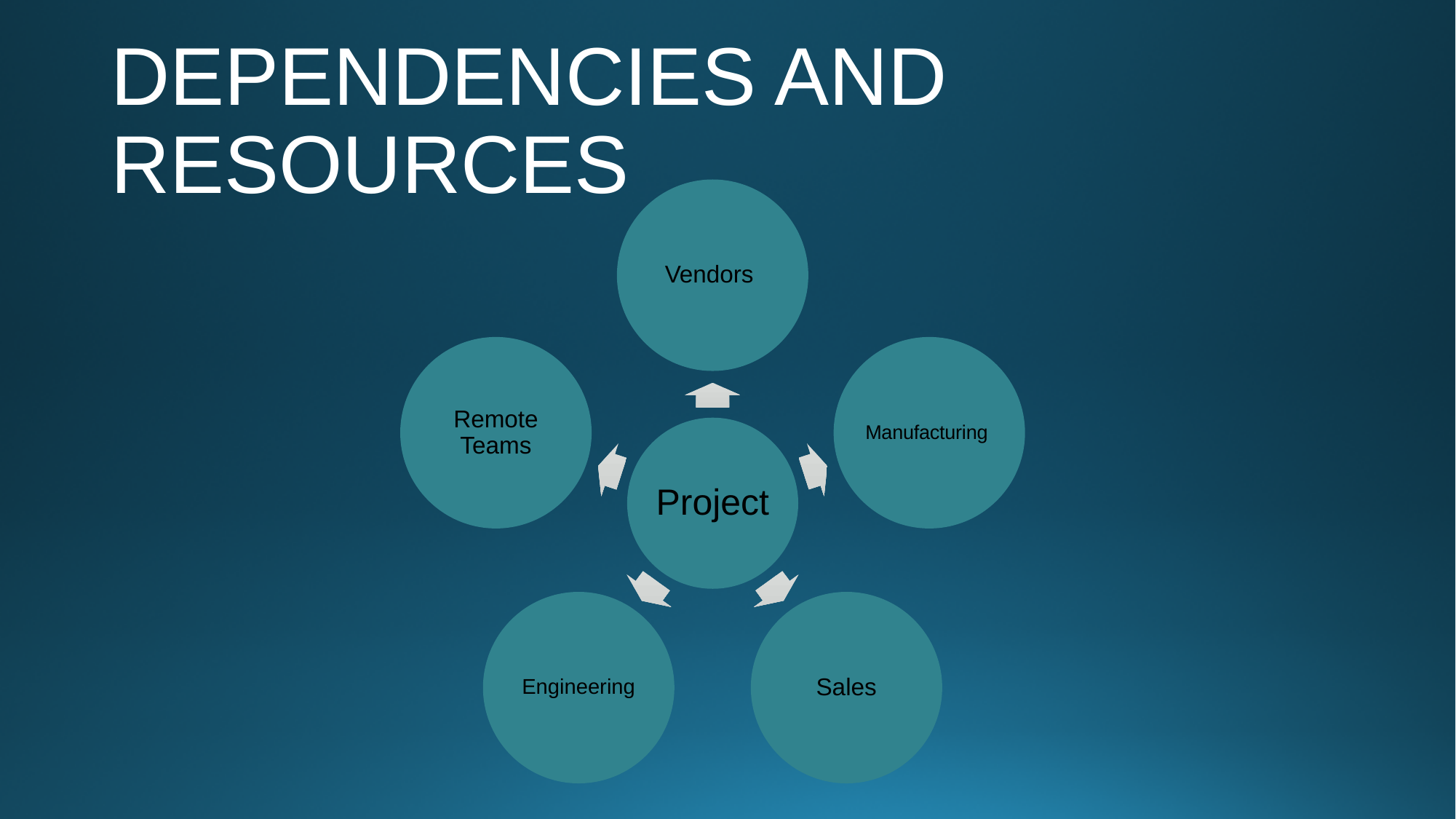

# DEPENDENCIES AND RESOURCES
Project

Vendors

Manufacturing

Sales

Engineering

Remote Teams